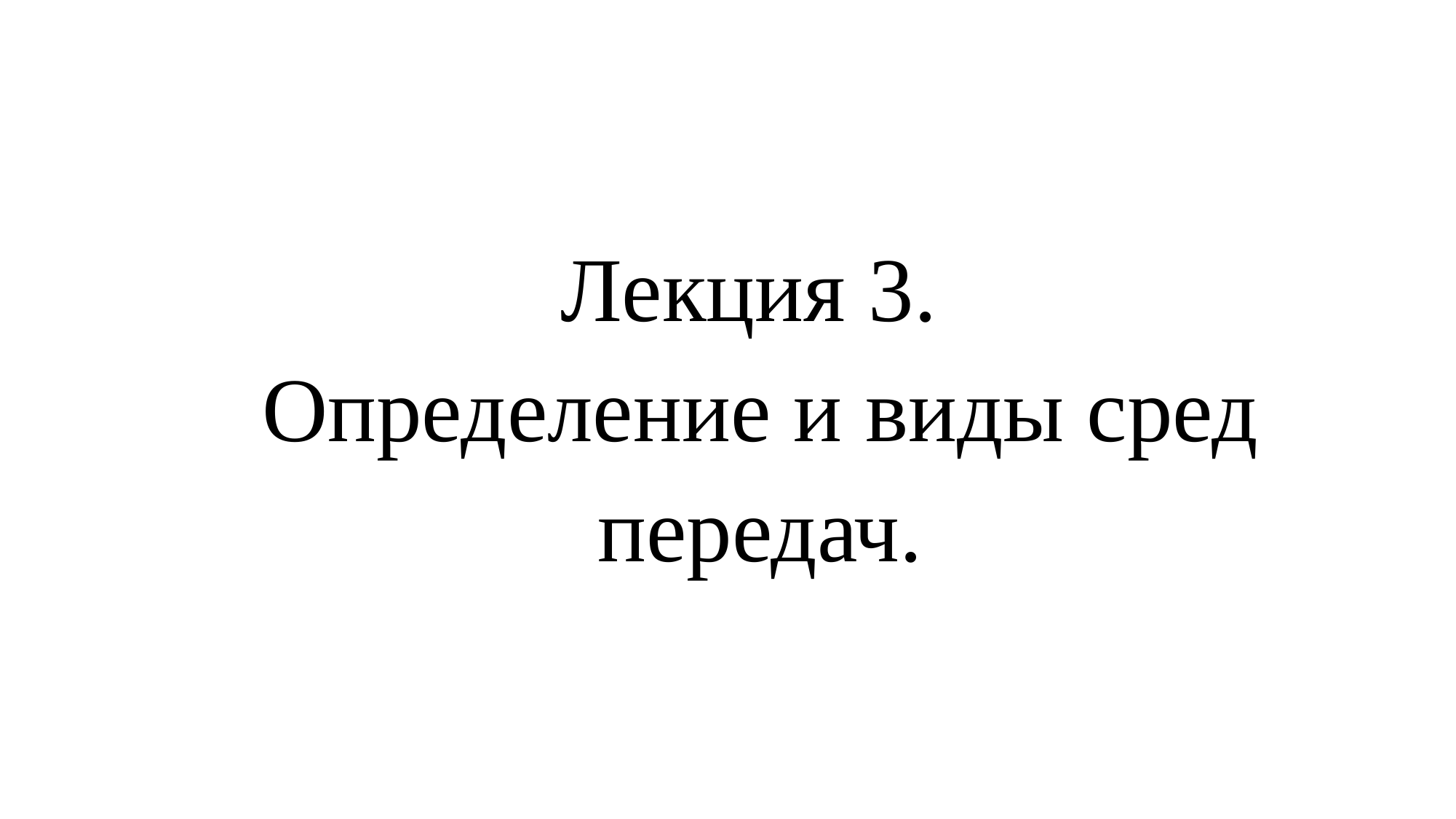

# Лекция 3. Определение и виды сред передач.